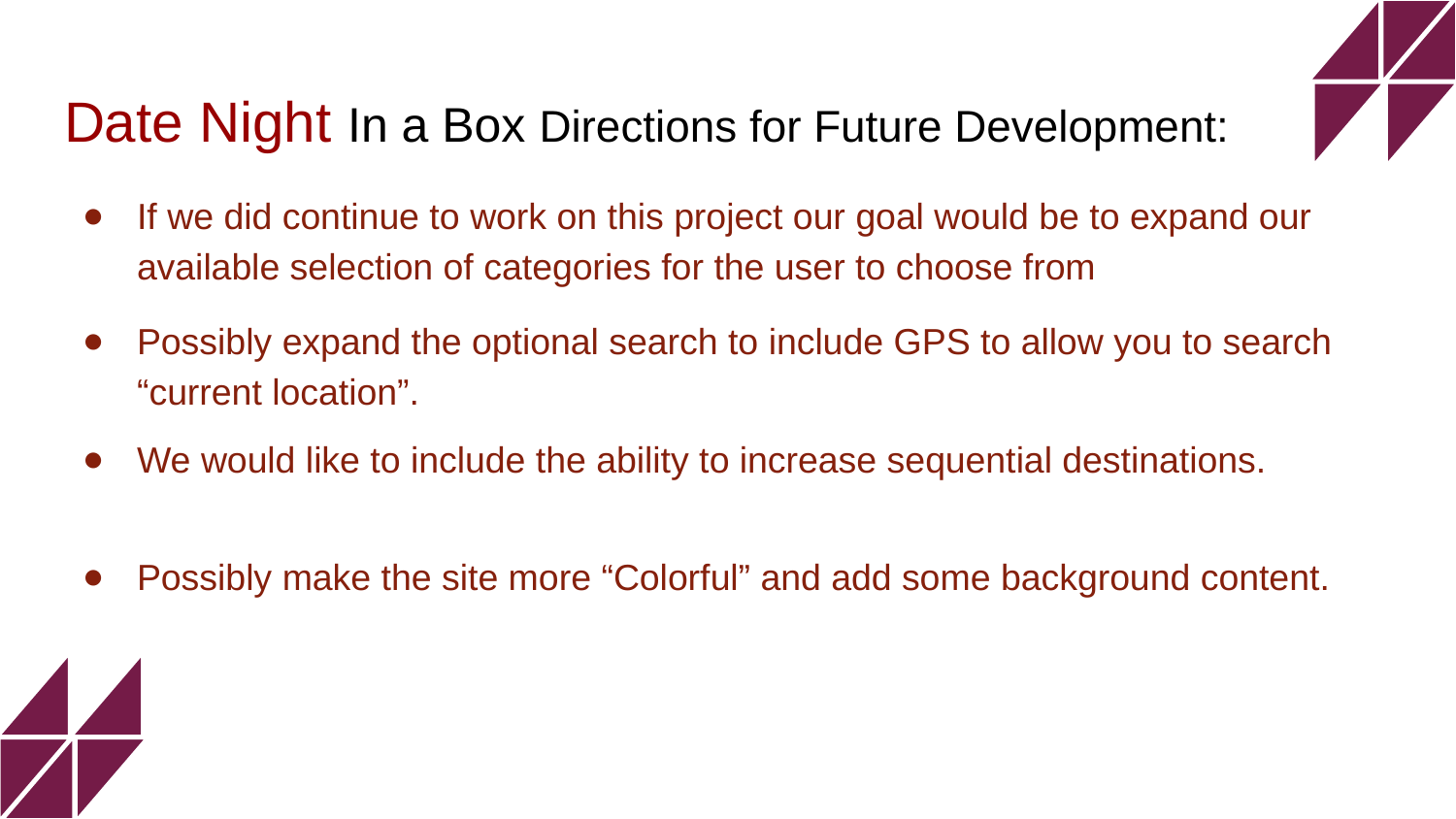

# Date Night In a Box Directions for Future Development:

If we did continue to work on this project our goal would be to expand our available selection of categories for the user to choose from
Possibly expand the optional search to include GPS to allow you to search “current location”.
We would like to include the ability to increase sequential destinations.
Possibly make the site more “Colorful” and add some background content.